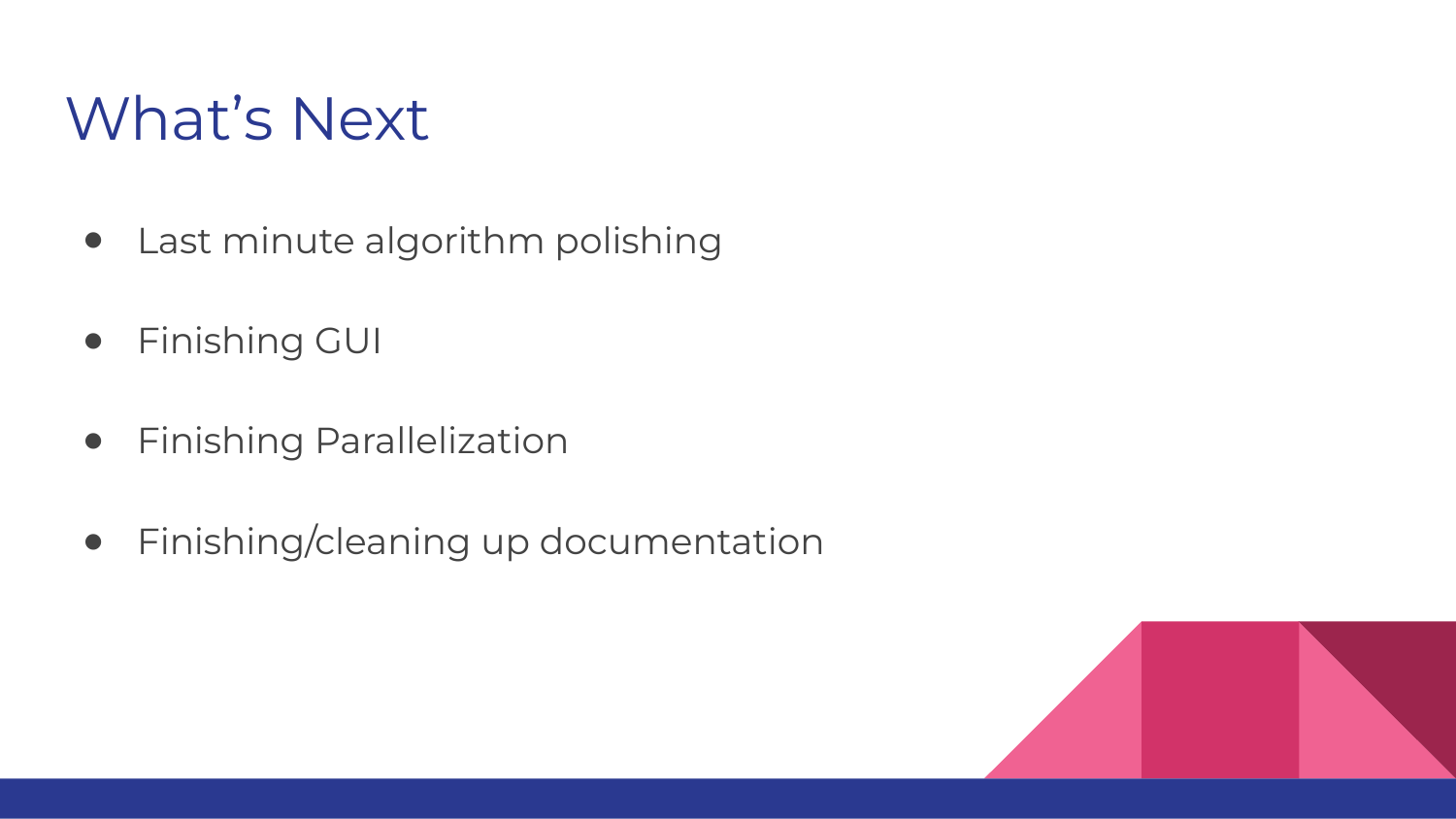

# What’s Next
Last minute algorithm polishing

Finishing GUI

Finishing Parallelization

Finishing/cleaning up documentation